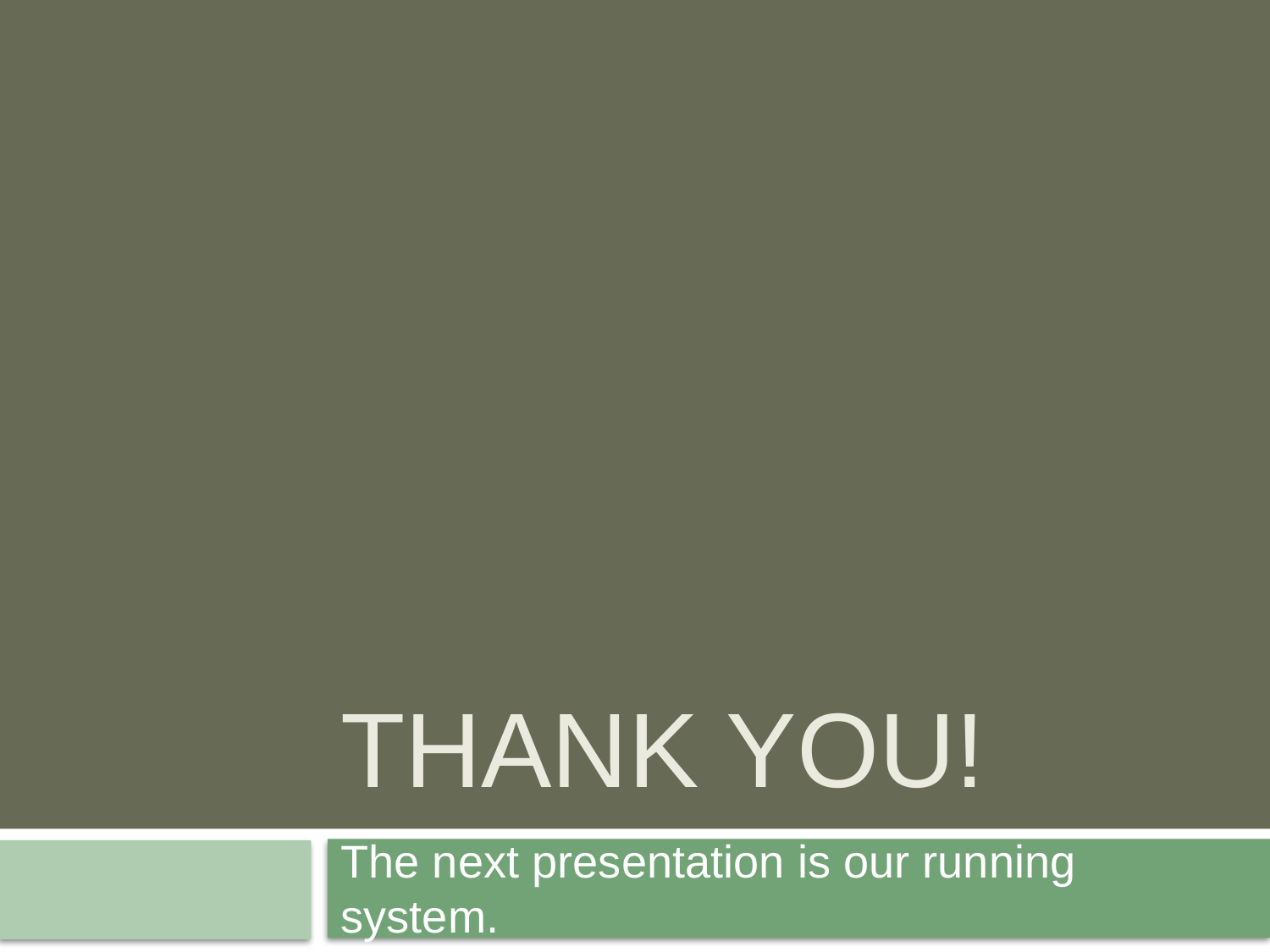

# Thank you!
The next presentation is our running system.